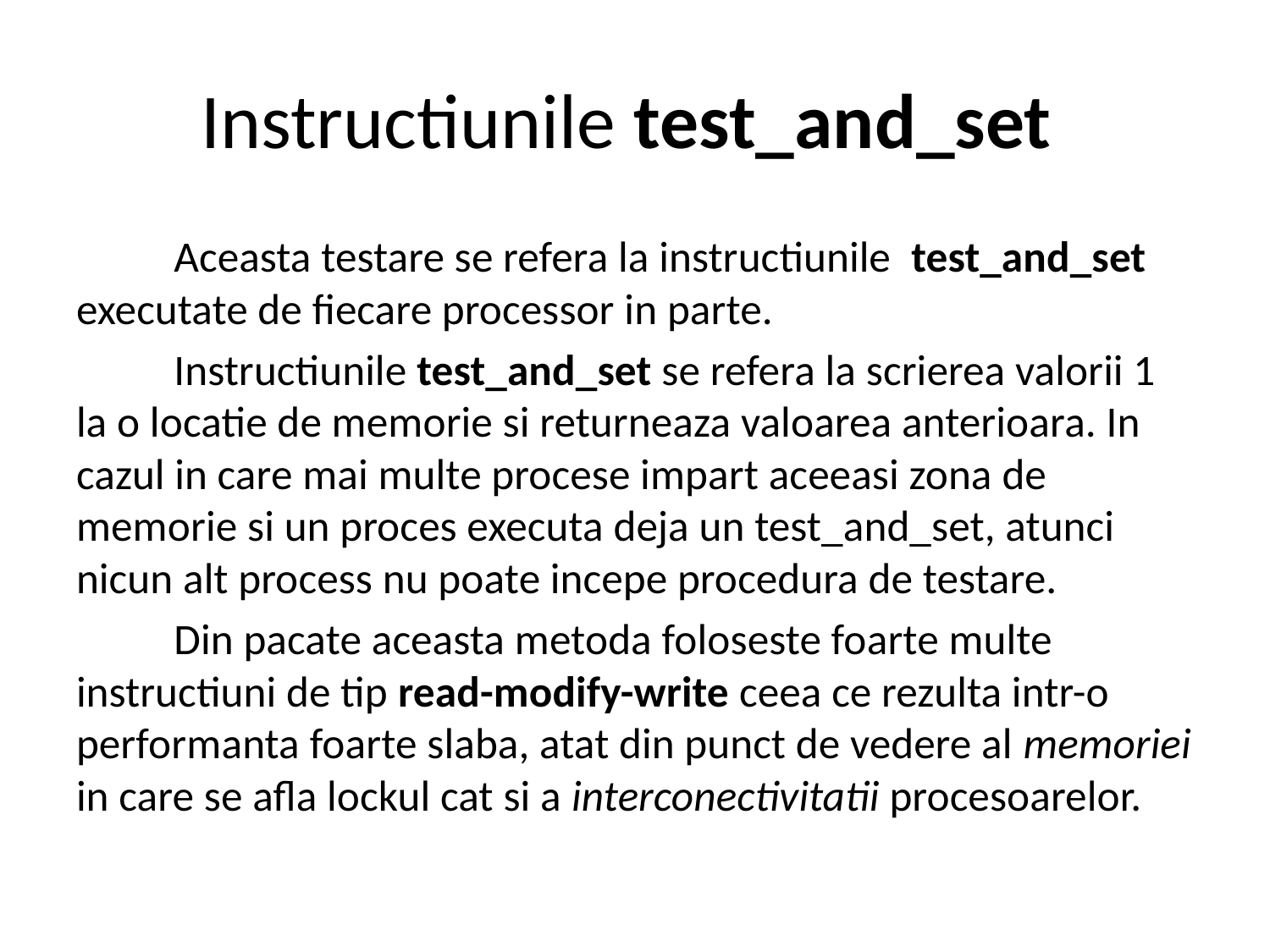

# Instructiunile test_and_set
	Aceasta testare se refera la instructiunile  test_and_set executate de fiecare processor in parte.
	Instructiunile test_and_set se refera la scrierea valorii 1 la o locatie de memorie si returneaza valoarea anterioara. In cazul in care mai multe procese impart aceeasi zona de memorie si un proces executa deja un test_and_set, atunci nicun alt process nu poate incepe procedura de testare.
	Din pacate aceasta metoda foloseste foarte multe instructiuni de tip read-modify-write ceea ce rezulta intr-o performanta foarte slaba, atat din punct de vedere al memoriei in care se afla lockul cat si a interconectivitatii procesoarelor.